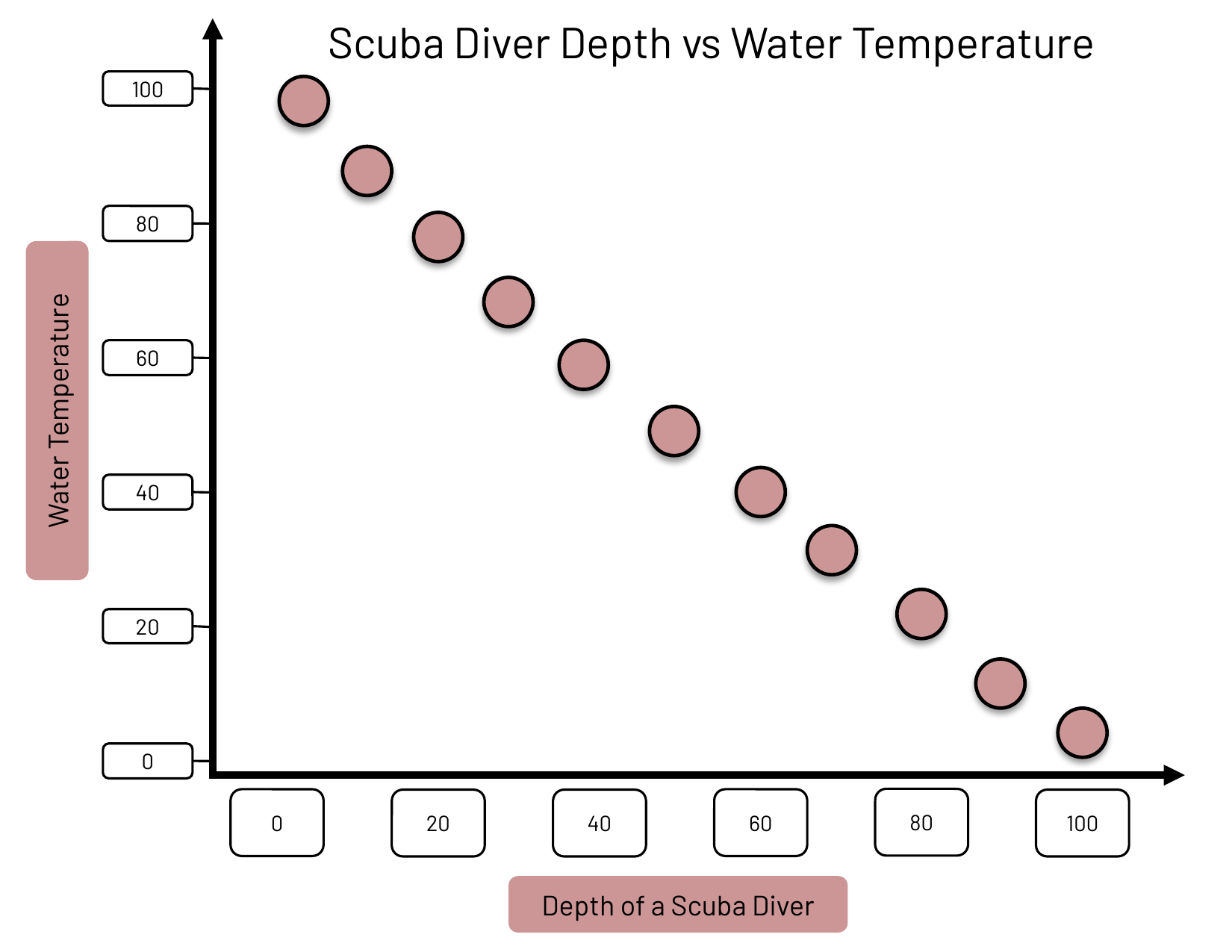

Scuba Diver Depth vs Water Temperature
100
80
60
Water Temperature
40
20
0
80
0
60
20
40
100
Depth of a Scuba Diver